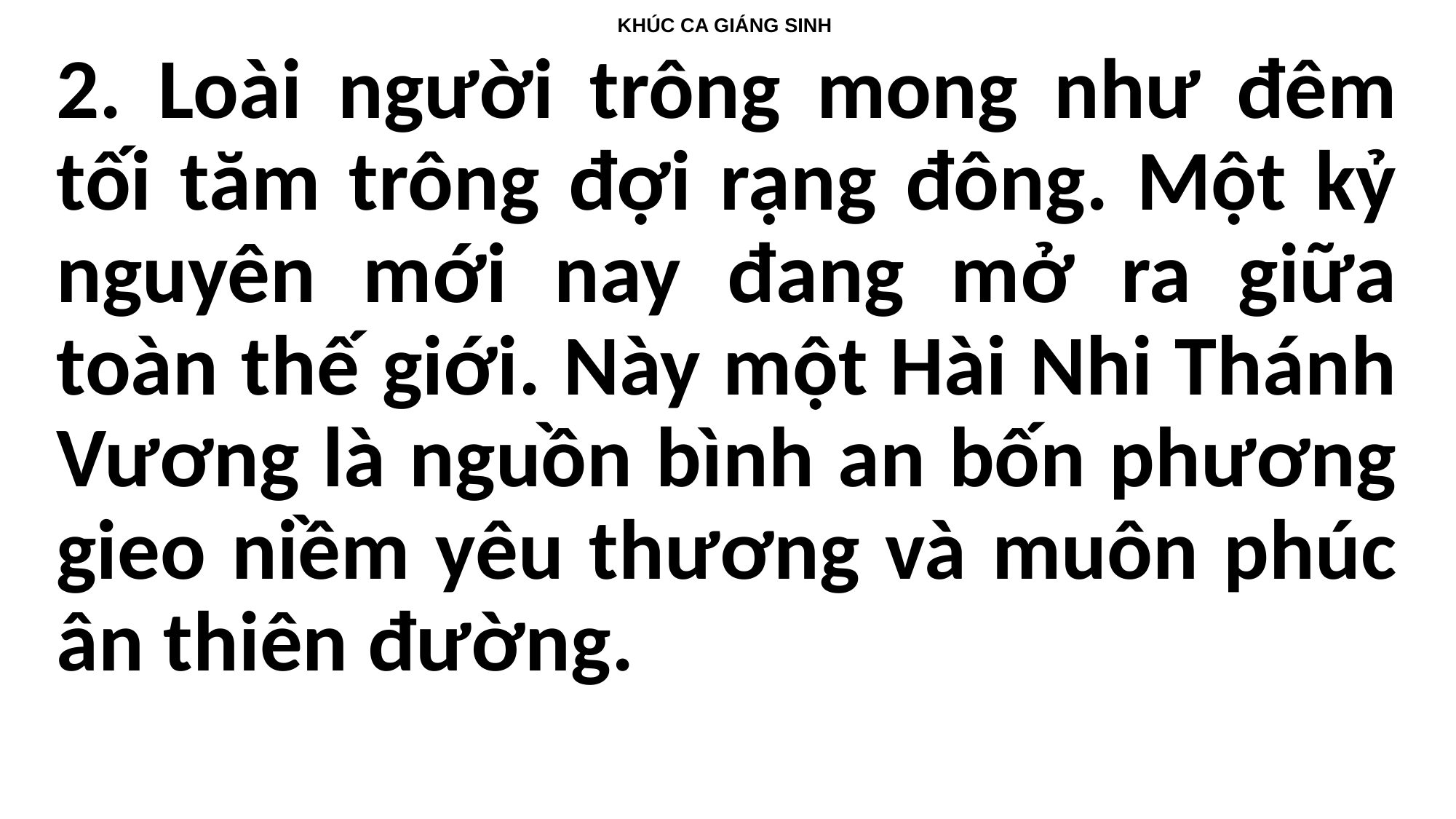

KHÚC CA GIÁNG SINH
2. Loài người trông mong như đêm tối tăm trông đợi rạng đông. Một kỷ nguyên mới nay đang mở ra giữa toàn thế giới. Này một Hài Nhi Thánh Vương là nguồn bình an bốn phương gieo niềm yêu thương và muôn phúc ân thiên đường.

#